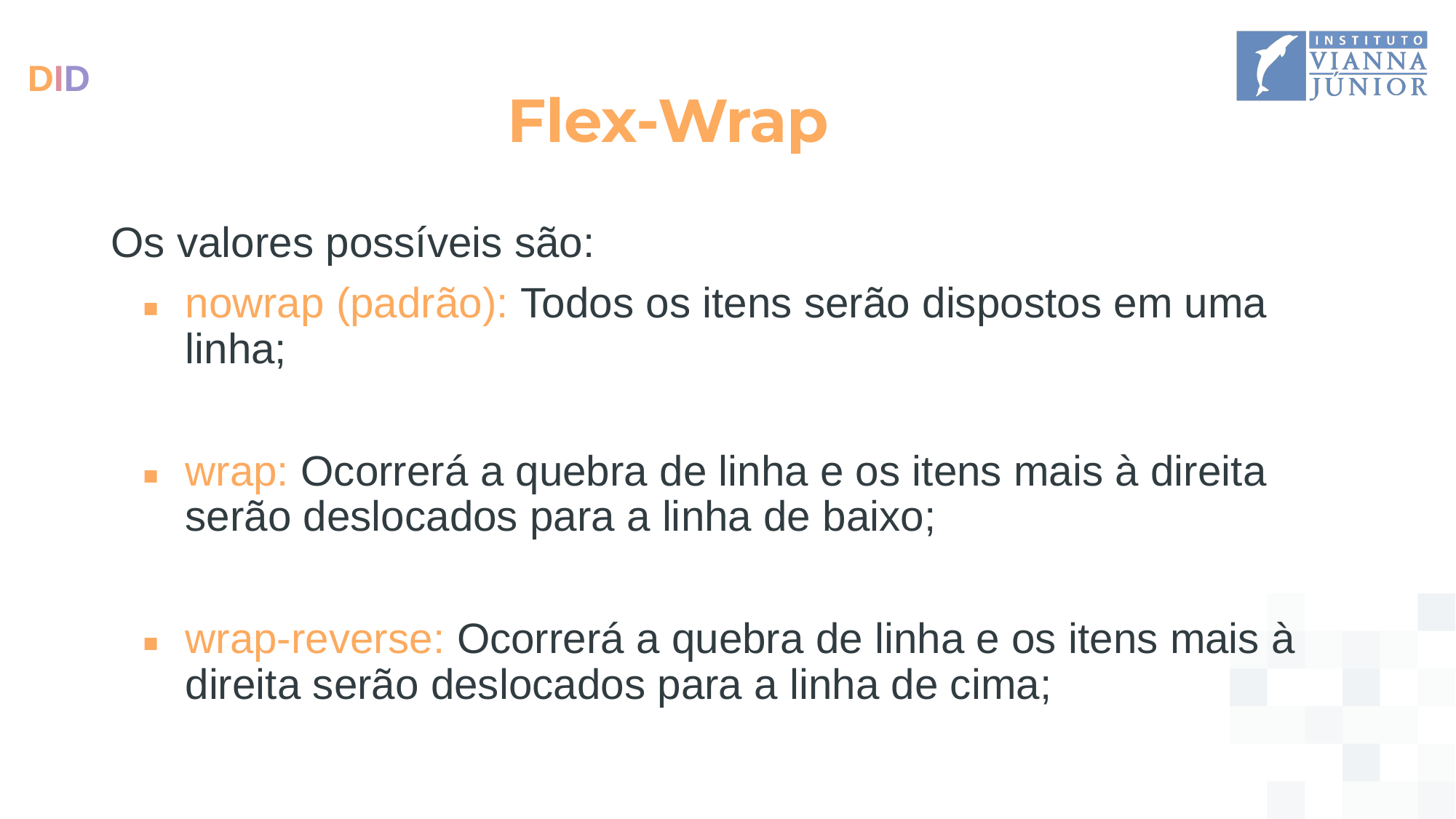

# Flex-Wrap
Os valores possíveis são:
nowrap (padrão): Todos os itens serão dispostos em uma linha;

wrap: Ocorrerá a quebra de linha e os itens mais à direita serão deslocados para a linha de baixo;

wrap-reverse: Ocorrerá a quebra de linha e os itens mais à direita serão deslocados para a linha de cima;